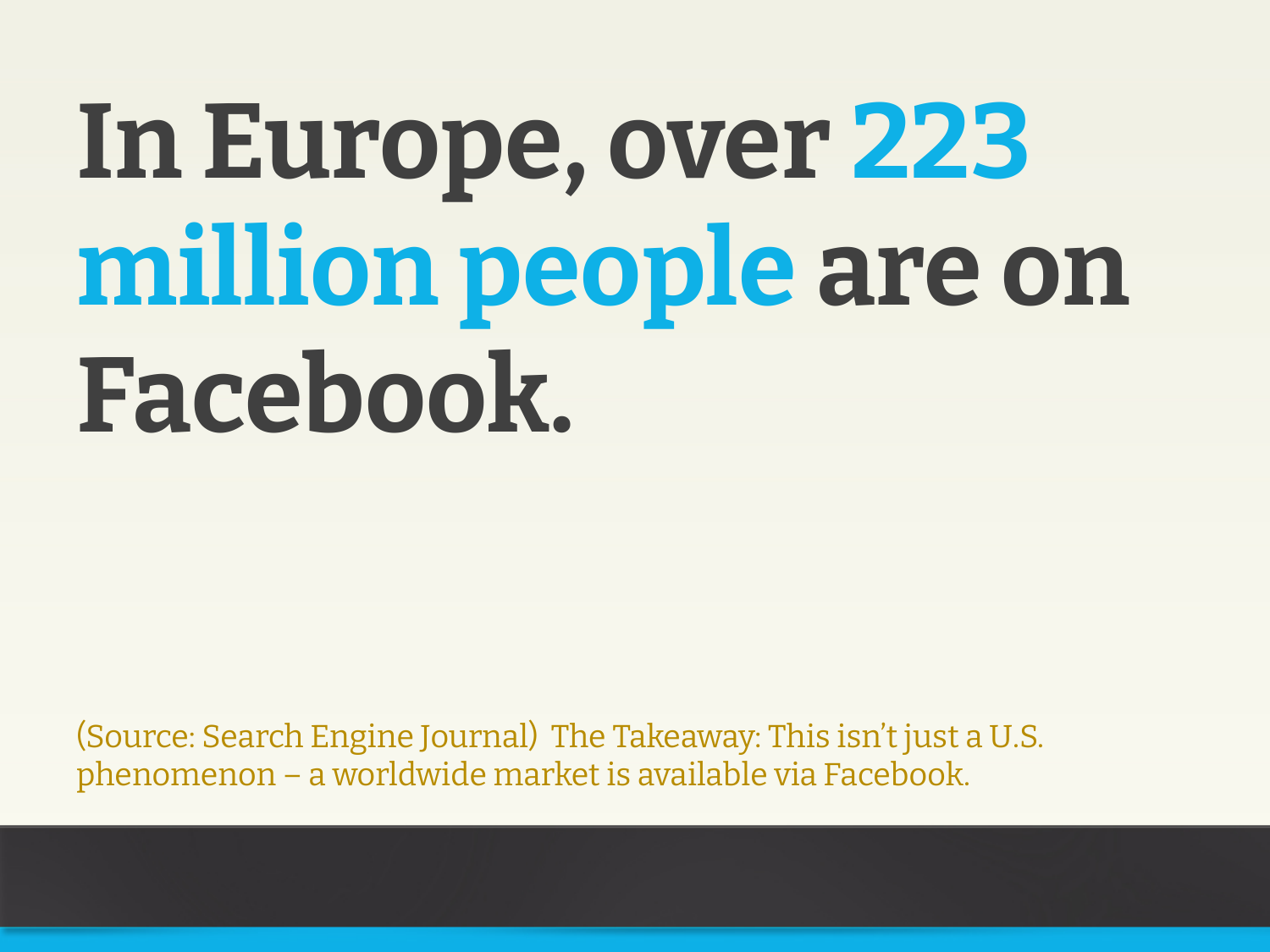

In Europe, over 223 million people are on Facebook.

(Source: Search Engine Journal)  The Takeaway: This isn’t just a U.S. phenomenon – a worldwide market is available via Facebook.